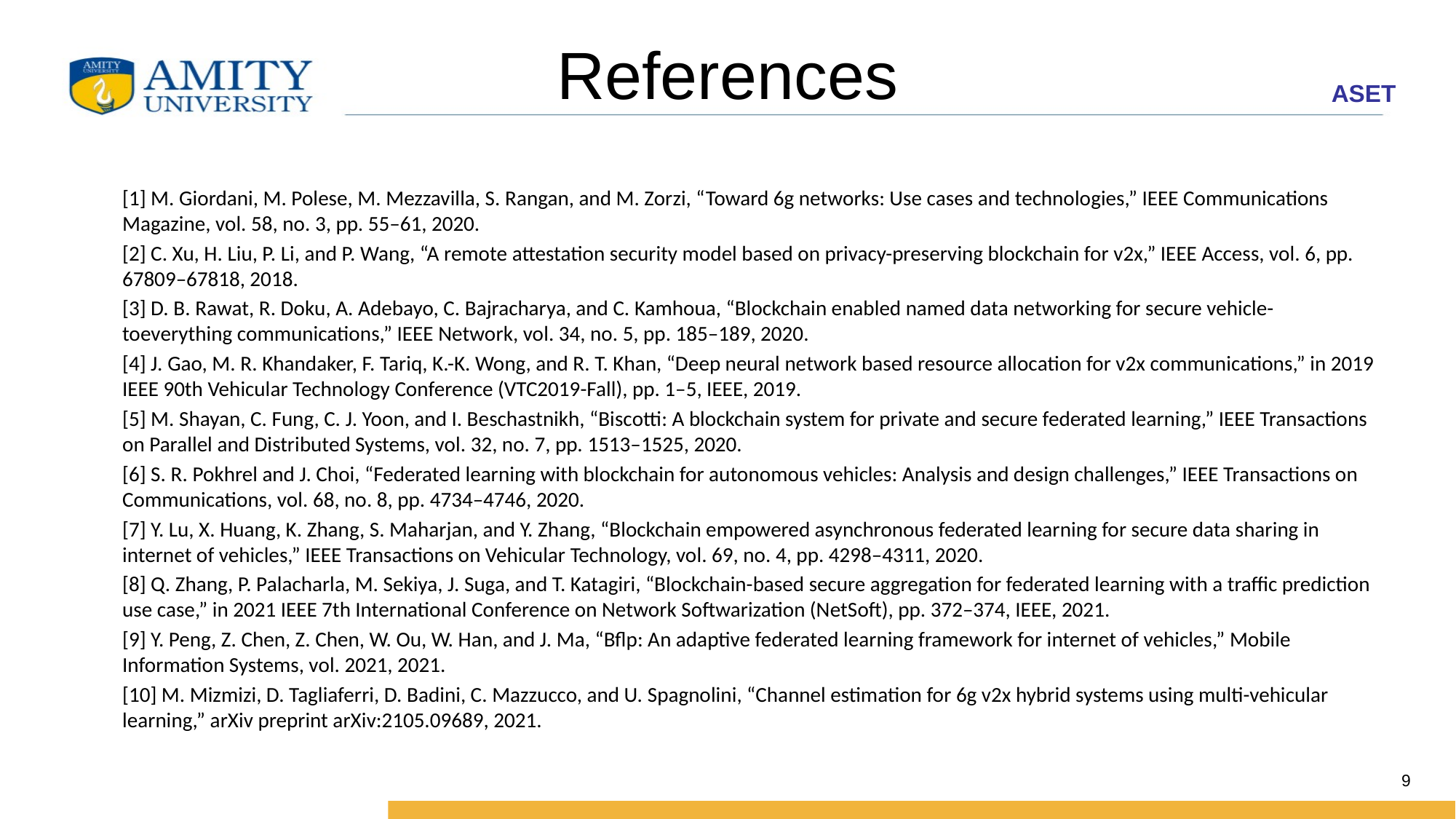

# References
[1] M. Giordani, M. Polese, M. Mezzavilla, S. Rangan, and M. Zorzi, “Toward 6g networks: Use cases and technologies,” IEEE Communications      Magazine, vol. 58, no. 3, pp. 55–61, 2020.
[2] C. Xu, H. Liu, P. Li, and P. Wang, “A remote attestation security model based on privacy-preserving blockchain for v2x,” IEEE Access, vol. 6, pp. 67809–67818, 2018.
[3] D. B. Rawat, R. Doku, A. Adebayo, C. Bajracharya, and C. Kamhoua, “Blockchain enabled named data networking for secure vehicle-toeverything communications,” IEEE Network, vol. 34, no. 5, pp. 185–189, 2020.
[4] J. Gao, M. R. Khandaker, F. Tariq, K.-K. Wong, and R. T. Khan, “Deep neural network based resource allocation for v2x communications,” in 2019 IEEE 90th Vehicular Technology Conference (VTC2019-Fall), pp. 1–5, IEEE, 2019.
[5] M. Shayan, C. Fung, C. J. Yoon, and I. Beschastnikh, “Biscotti: A blockchain system for private and secure federated learning,” IEEE Transactions on Parallel and Distributed Systems, vol. 32, no. 7, pp. 1513–1525, 2020.
[6] S. R. Pokhrel and J. Choi, “Federated learning with blockchain for autonomous vehicles: Analysis and design challenges,” IEEE Transactions on Communications, vol. 68, no. 8, pp. 4734–4746, 2020.
[7] Y. Lu, X. Huang, K. Zhang, S. Maharjan, and Y. Zhang, “Blockchain empowered asynchronous federated learning for secure data sharing in internet of vehicles,” IEEE Transactions on Vehicular Technology, vol. 69, no. 4, pp. 4298–4311, 2020.
[8] Q. Zhang, P. Palacharla, M. Sekiya, J. Suga, and T. Katagiri, “Blockchain-based secure aggregation for federated learning with a traffic prediction use case,” in 2021 IEEE 7th International Conference on Network Softwarization (NetSoft), pp. 372–374, IEEE, 2021.
[9] Y. Peng, Z. Chen, Z. Chen, W. Ou, W. Han, and J. Ma, “Bflp: An adaptive federated learning framework for internet of vehicles,” Mobile Information Systems, vol. 2021, 2021.
[10] M. Mizmizi, D. Tagliaferri, D. Badini, C. Mazzucco, and U. Spagnolini, “Channel estimation for 6g v2x hybrid systems using multi-vehicular learning,” arXiv preprint arXiv:2105.09689, 2021.

9